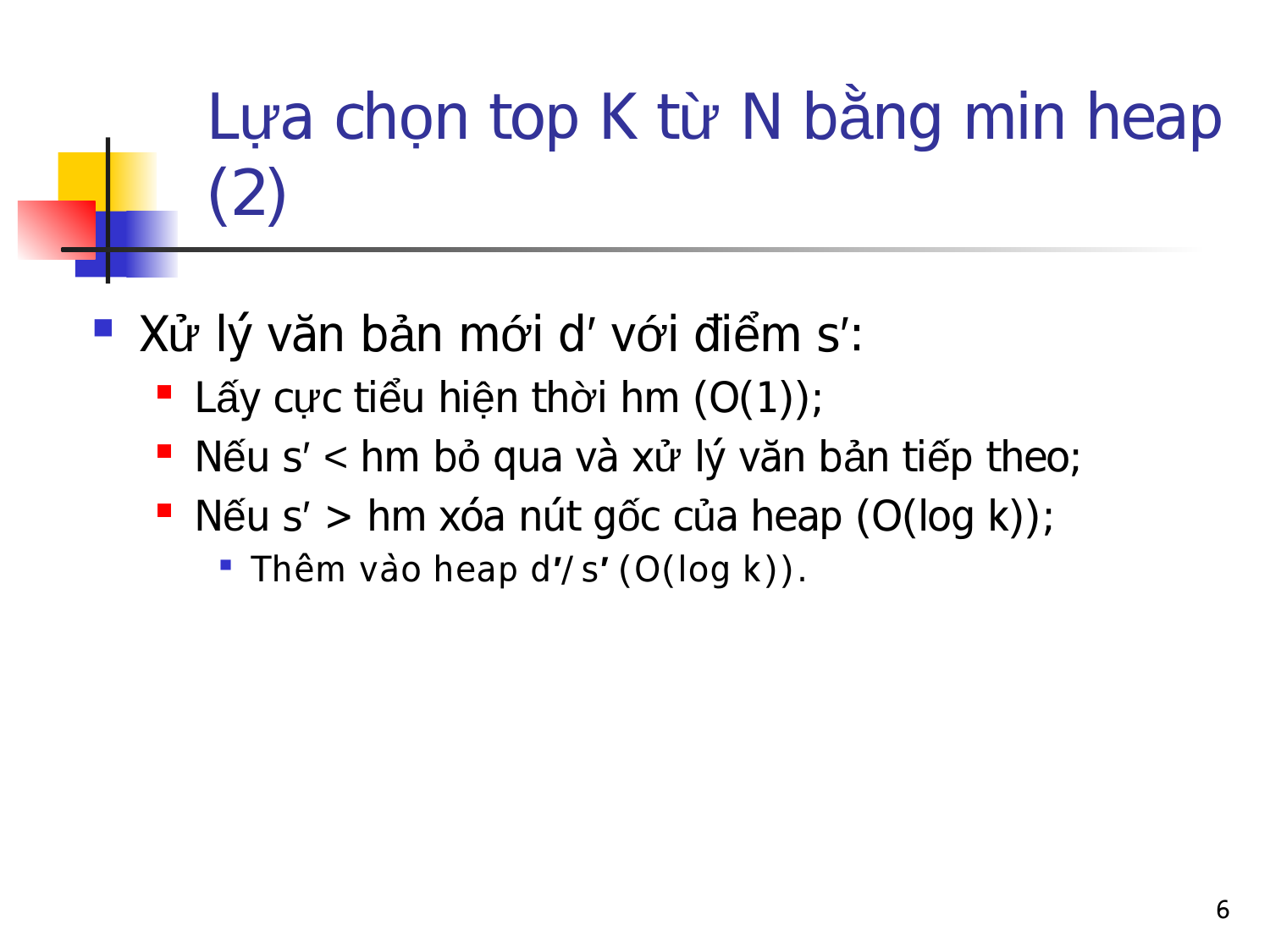

Lựa chọn top K từ N bằng min heap (2)
Xử lý văn bản mới d′ với điểm s′:
Lấy cực tiểu hiện thời hm (O(1));
Nếu s′ ˂ hm bỏ qua và xử lý văn bản tiếp theo;
Nếu s′ > hm xóa nút gốc của heap (O(log k));
Thêm vào heap d′/s′ (O(log k)).

6